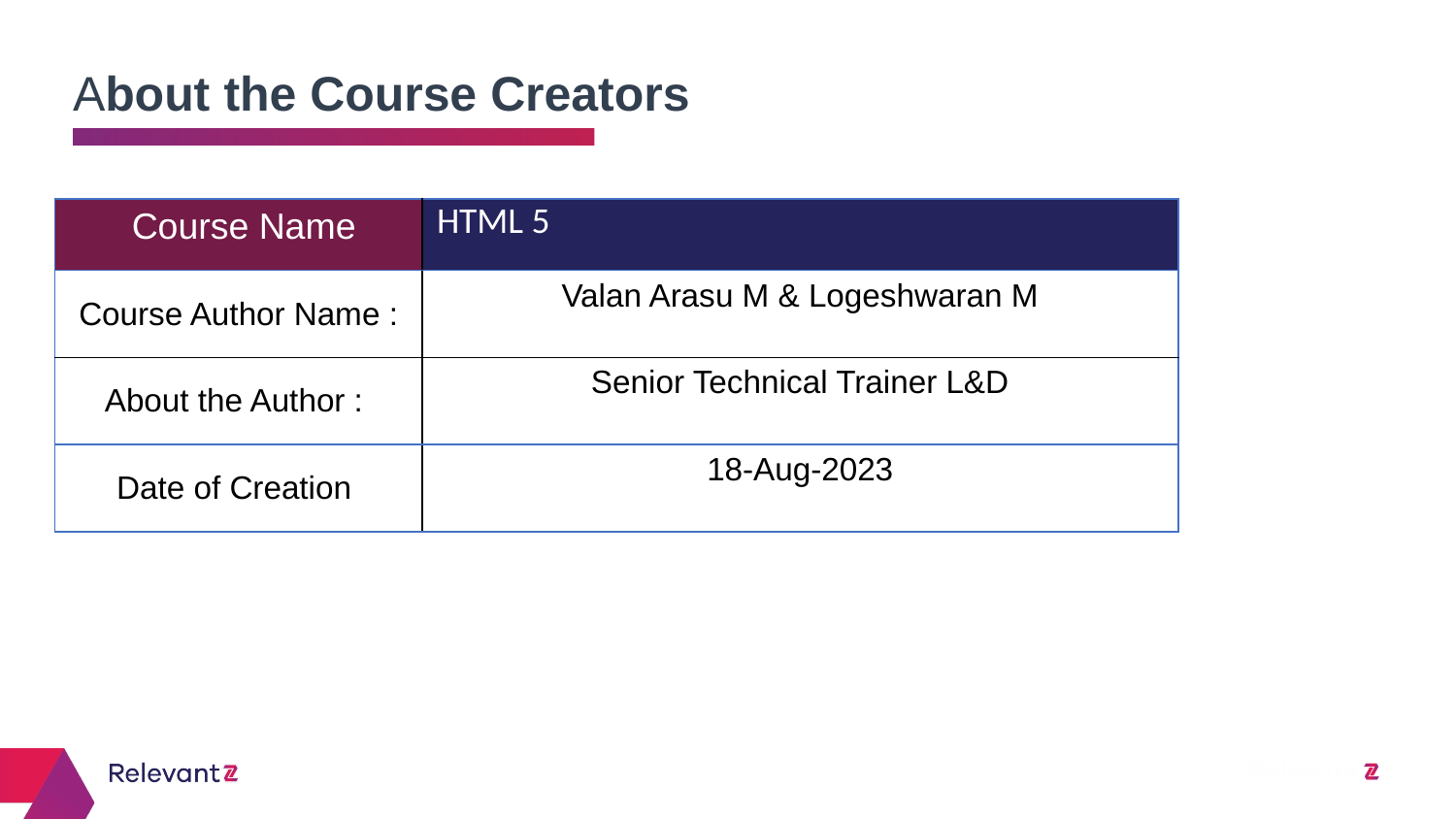

# About the Course Creators

| Course Name | HTML 5 |
| --- | --- |
| Course Author Name : | Valan Arasu M & Logeshwaran M |
| About the Author : | Senior Technical Trainer L&D |
| Date of Creation | 18-Aug-2023 |